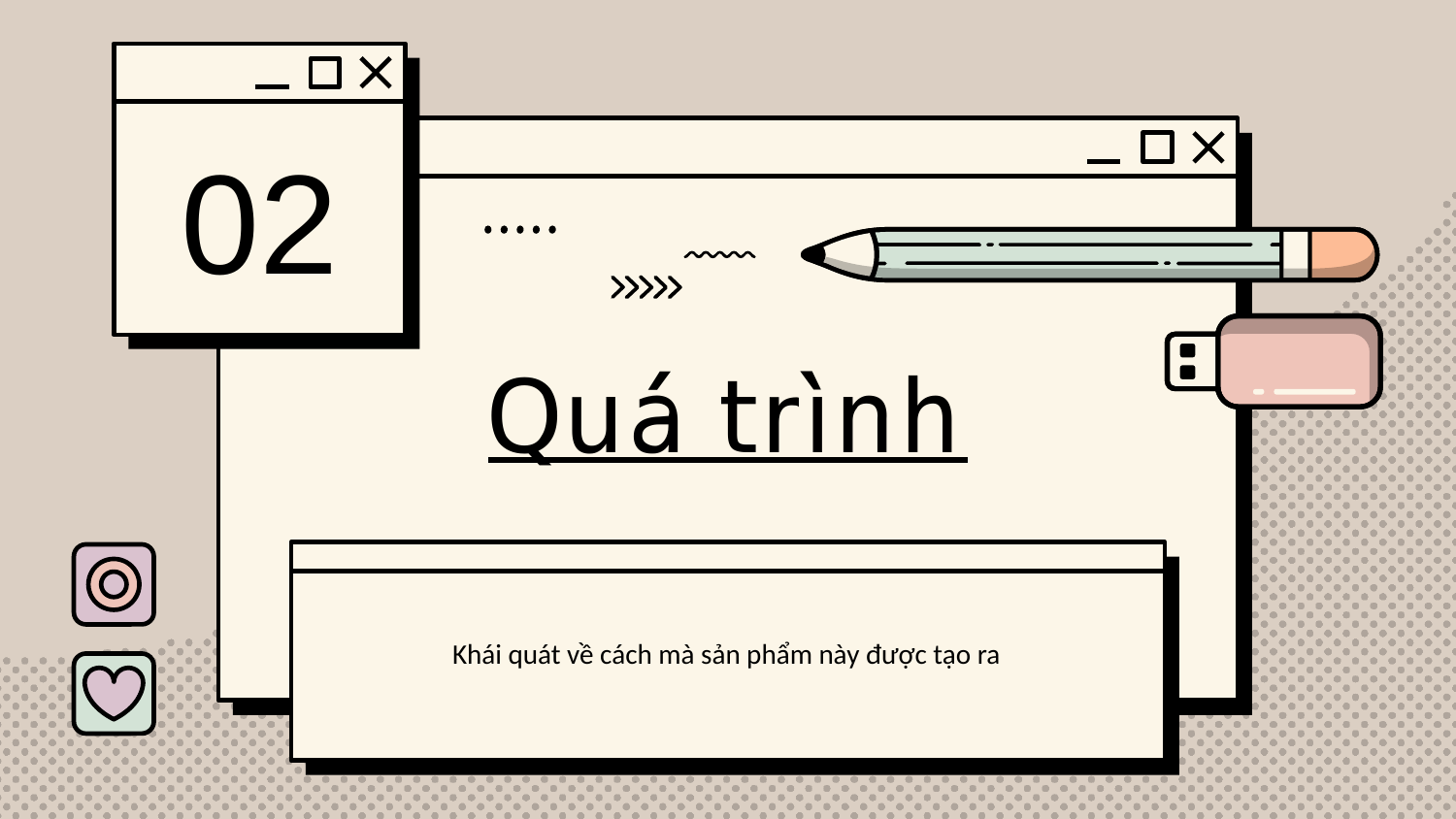

02

# Quá trình

Khái quát về cách mà sản phẩm này được tạo ra